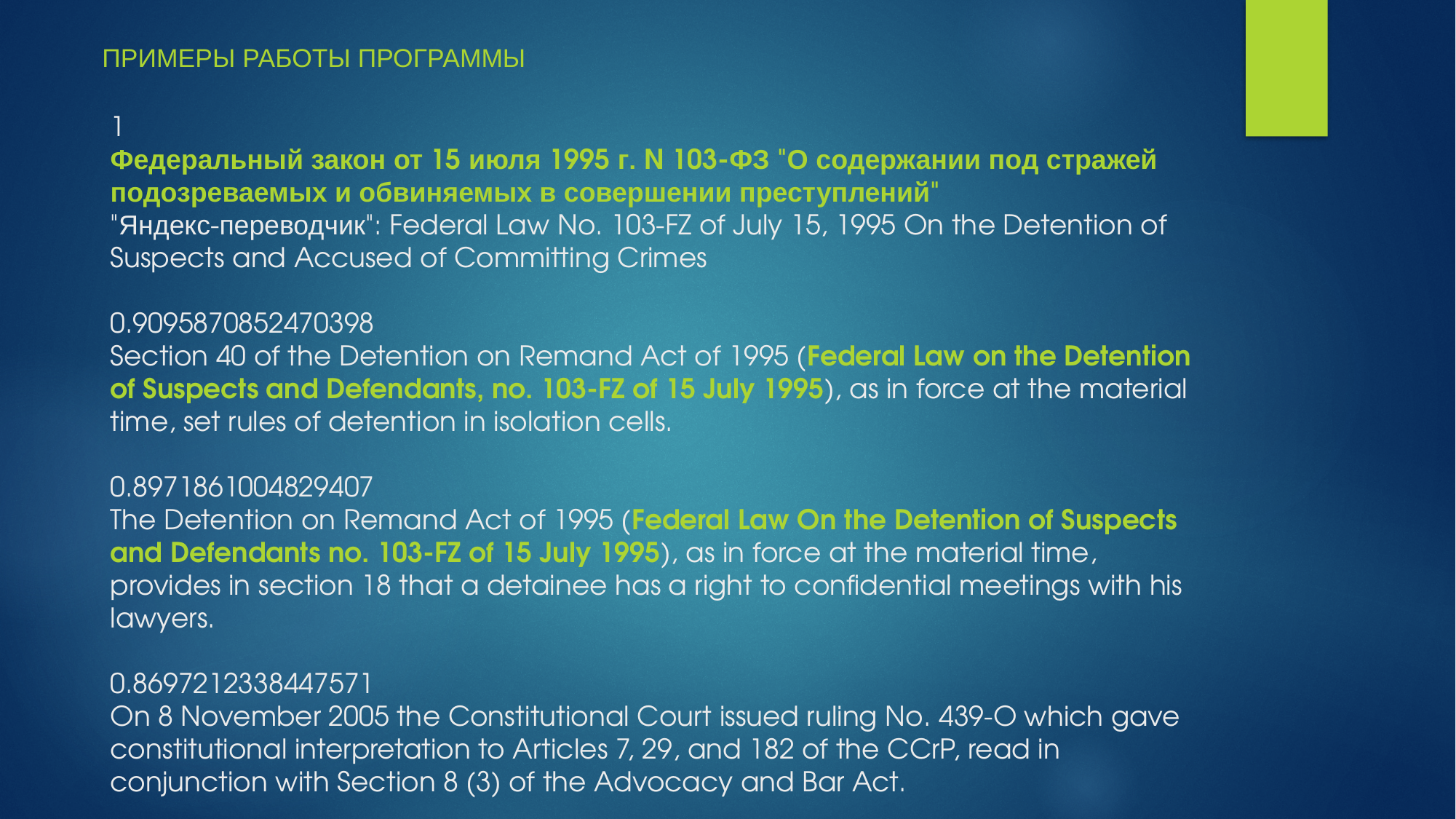

Примеры работы программы
# 1 Федеральный закон от 15 июля 1995 г. N 103-ФЗ "О содержании под стражей подозреваемых и обвиняемых в совершении преступлений" "Яндекс-переводчик": Federal Law No. 103-FZ of July 15, 1995 On the Detention of Suspects and Accused of Committing Crimes 0.9095870852470398 Section 40 of the Detention on Remand Act of 1995 (Federal Law on the Detention of Suspects and Defendants, no. 103-FZ of 15 July 1995), as in force at the material time, set rules of detention in isolation cells. 0.8971861004829407 The Detention on Remand Act of 1995 (Federal Law On the Detention of Suspects and Defendants no. 103-FZ of 15 July 1995), as in force at the material time, provides in section 18 that a detainee has a right to confidential meetings with his lawyers. 0.8697212338447571 On 8 November 2005 the Constitutional Court issued ruling No. 439-O which gave constitutional interpretation to Articles 7, 29, and 182 of the CCrP, read in conjunction with Section 8 (3) of the Advocacy and Bar Act.